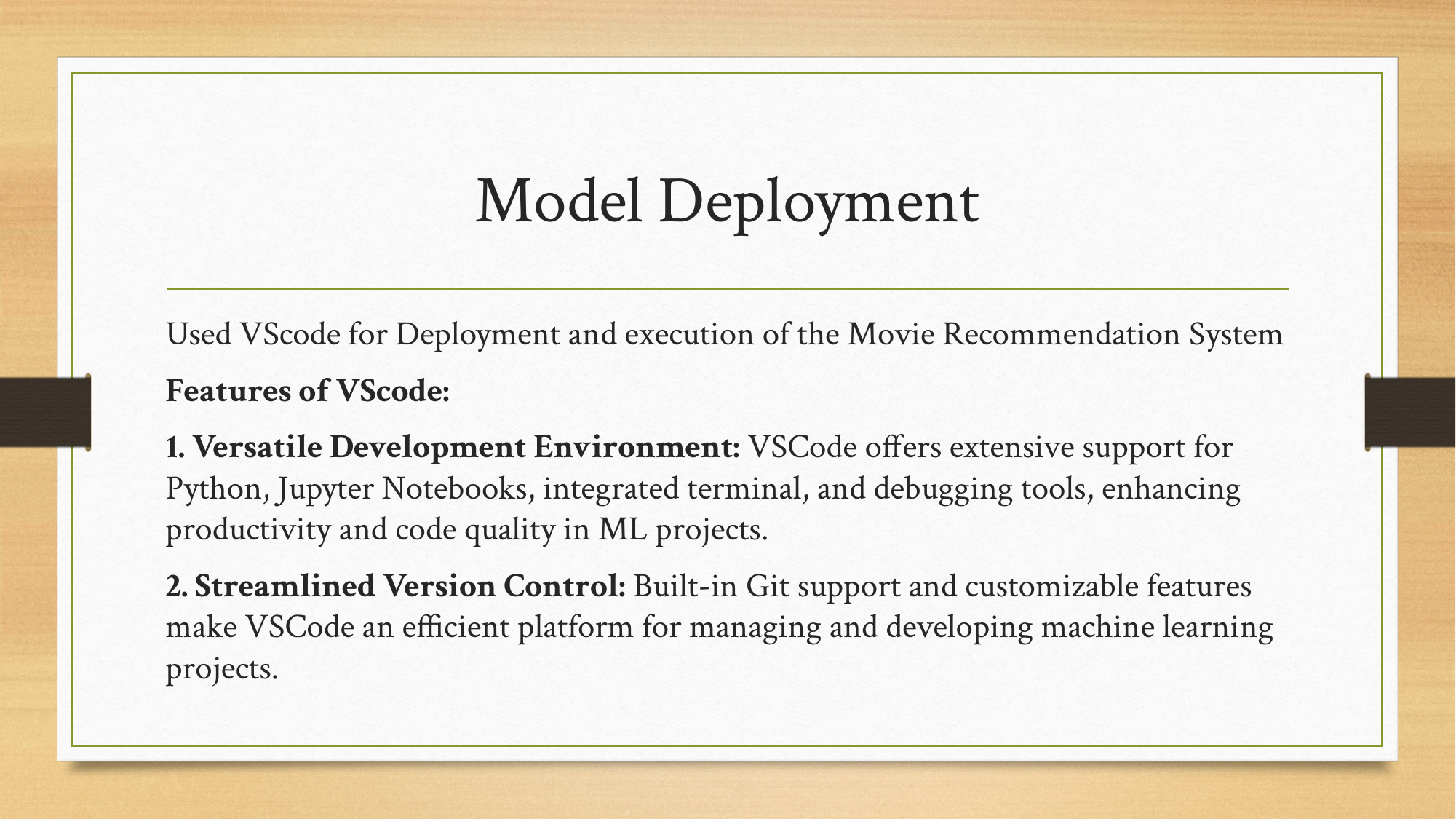

# Model Deployment
Used VScode for Deployment and execution of the Movie Recommendation System
Features of VScode:
1. Versatile Development Environment: VSCode offers extensive support for Python, Jupyter Notebooks, integrated terminal, and debugging tools, enhancing productivity and code quality in ML projects.
2. Streamlined Version Control: Built-in Git support and customizable features make VSCode an efficient platform for managing and developing machine learning projects.